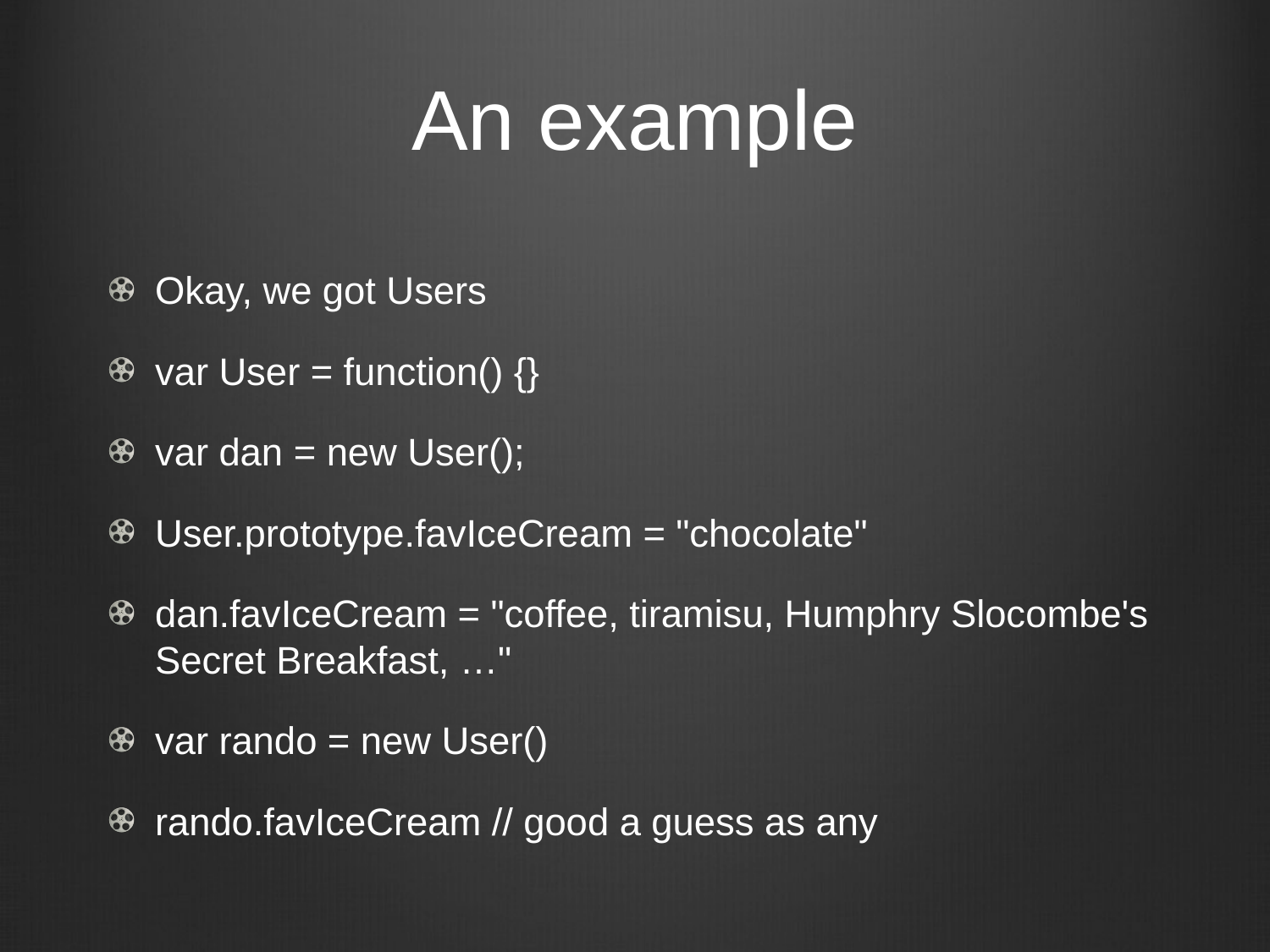

# An example
Okay, we got Users
var User = function() {}
var dan = new User();
User.prototype.favIceCream = "chocolate"
dan.favIceCream = "coffee, tiramisu, Humphry Slocombe's Secret Breakfast, …"
var rando = new User()
rando.favIceCream // good a guess as any